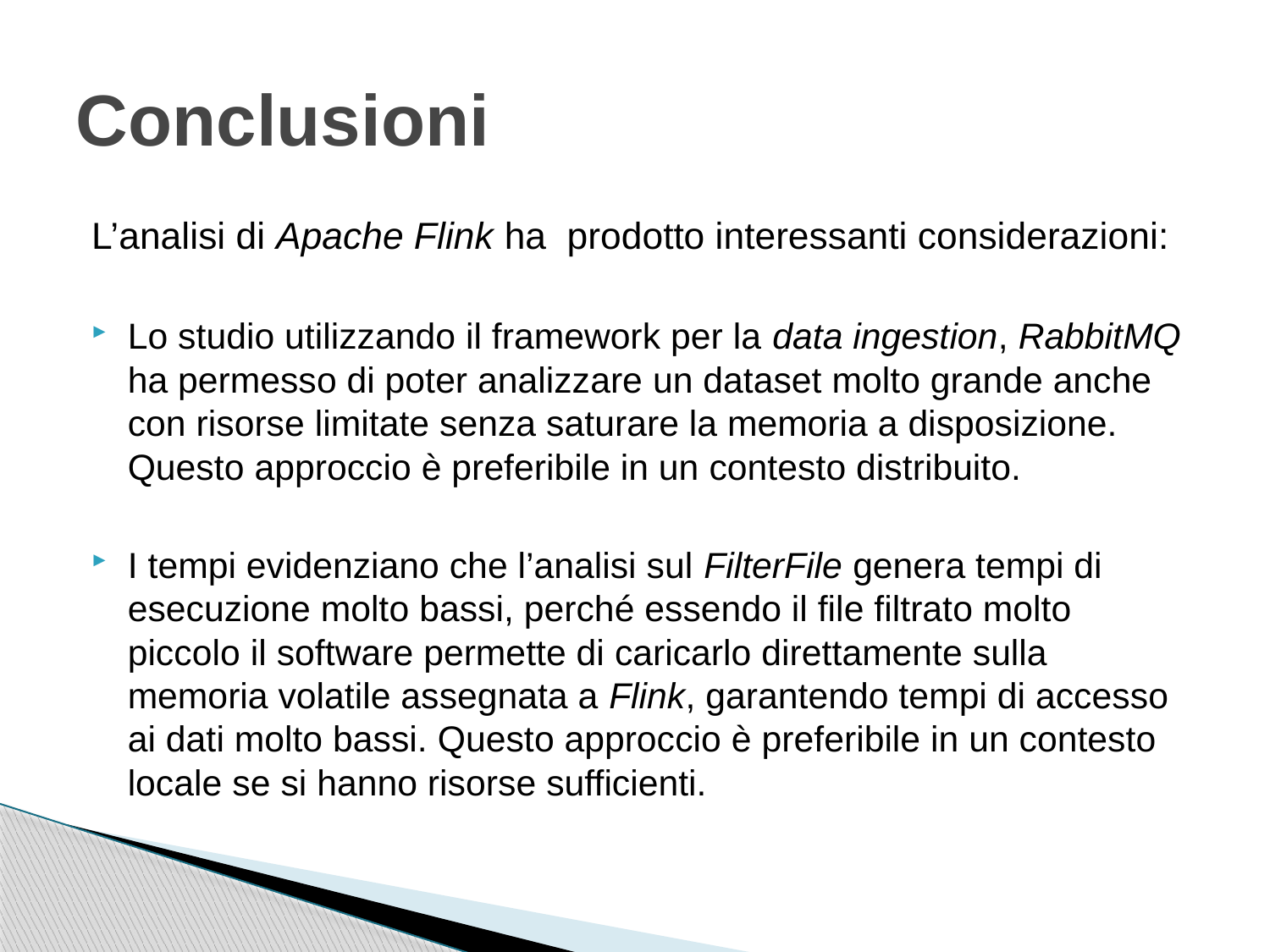

# Conclusioni
L’analisi di Apache Flink ha  prodotto interessanti considerazioni:

Lo studio utilizzando il framework per la data ingestion, RabbitMQ  ha permesso di poter analizzare un dataset molto grande anche con risorse limitate senza saturare la memoria a disposizione. Questo approccio è preferibile in un contesto distribuito.

I tempi evidenziano che l’analisi sul FilterFile genera tempi di esecuzione molto bassi, perché essendo il file filtrato molto piccolo il software permette di caricarlo direttamente sulla memoria volatile assegnata a Flink, garantendo tempi di accesso ai dati molto bassi. Questo approccio è preferibile in un contesto locale se si hanno risorse sufficienti.